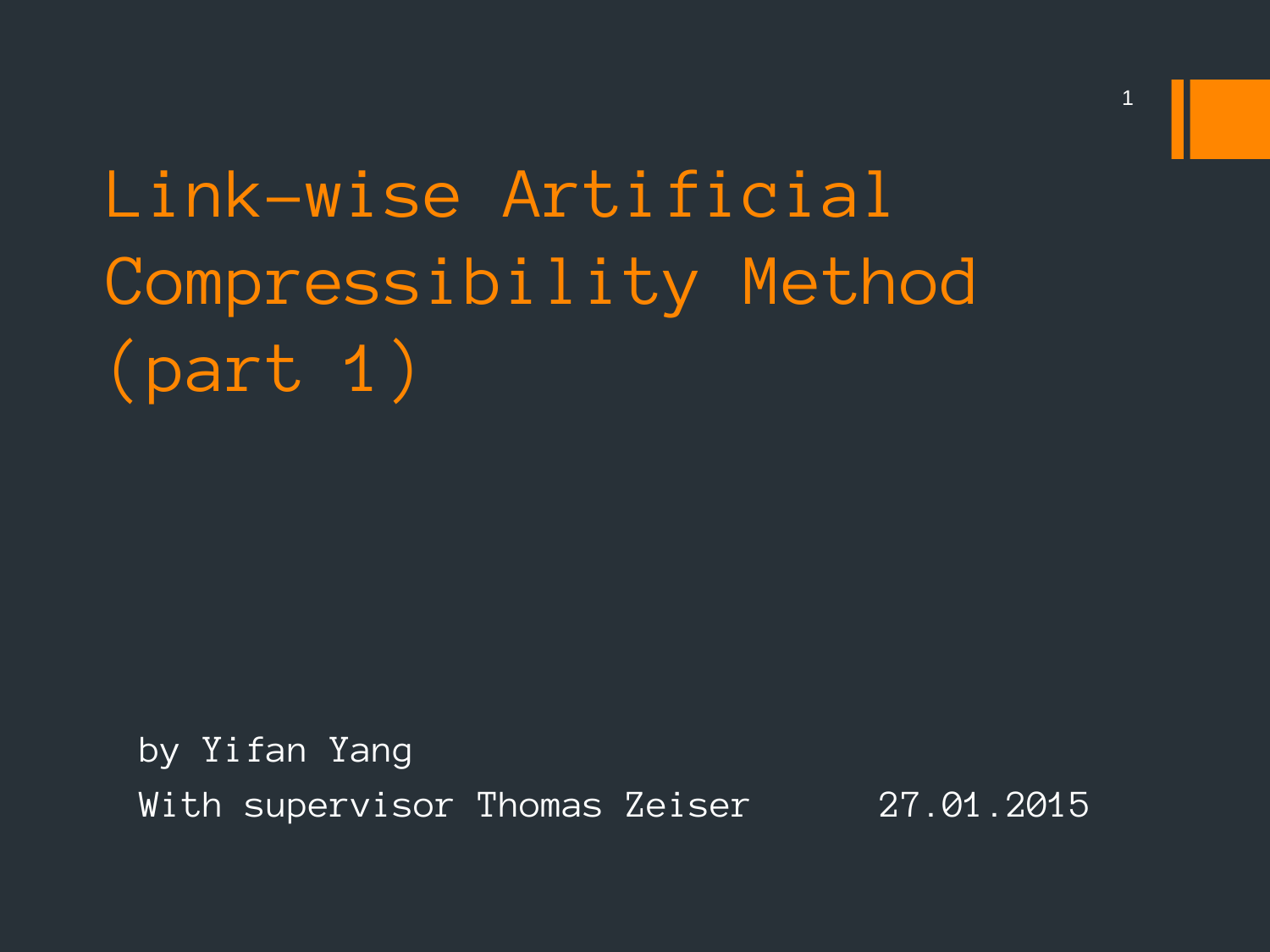

1
# Link-wise Artificial Compressibility Method (part 1)
by Yifan Yang
With supervisor Thomas Zeiser      27.01.2015